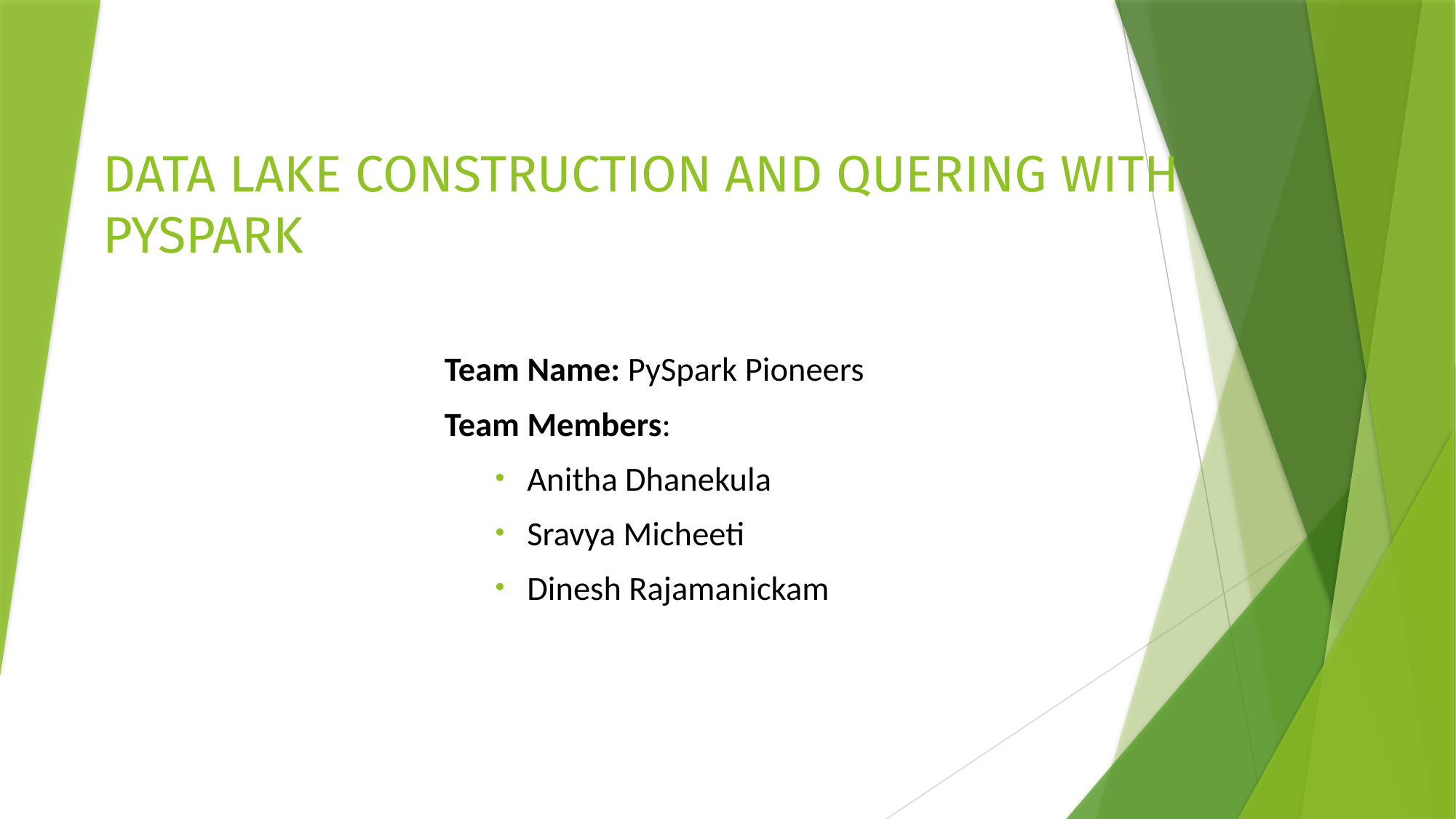

# DATA LAKE CONSTRUCTION AND QUERING WITH PYSPARK
Team Name: PySpark Pioneers
Team Members:
Anitha Dhanekula
Sravya Micheeti
Dinesh Rajamanickam